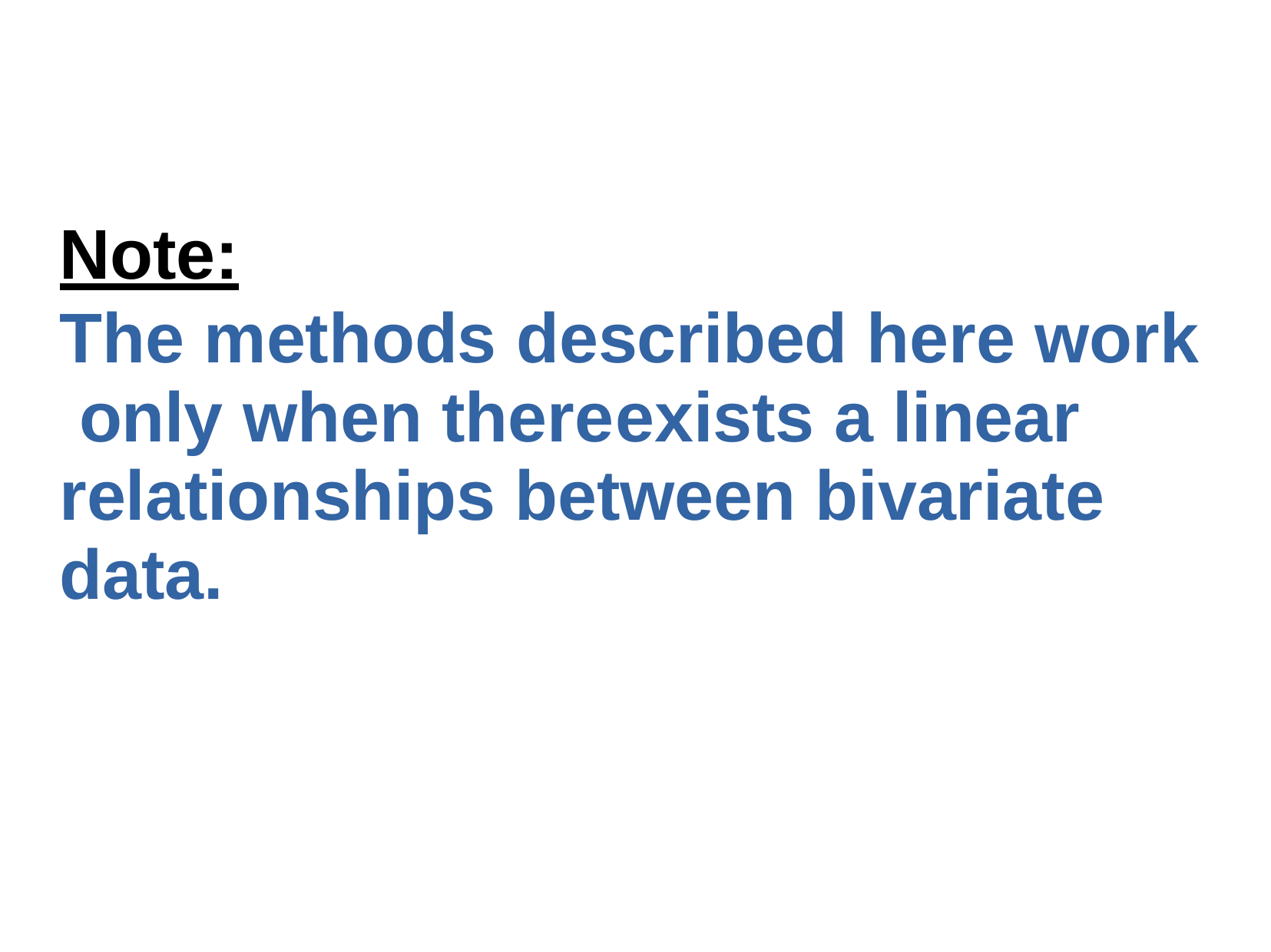

Note:
The methods described here work  only when there	exists a linear  relationships between bivariate  data.